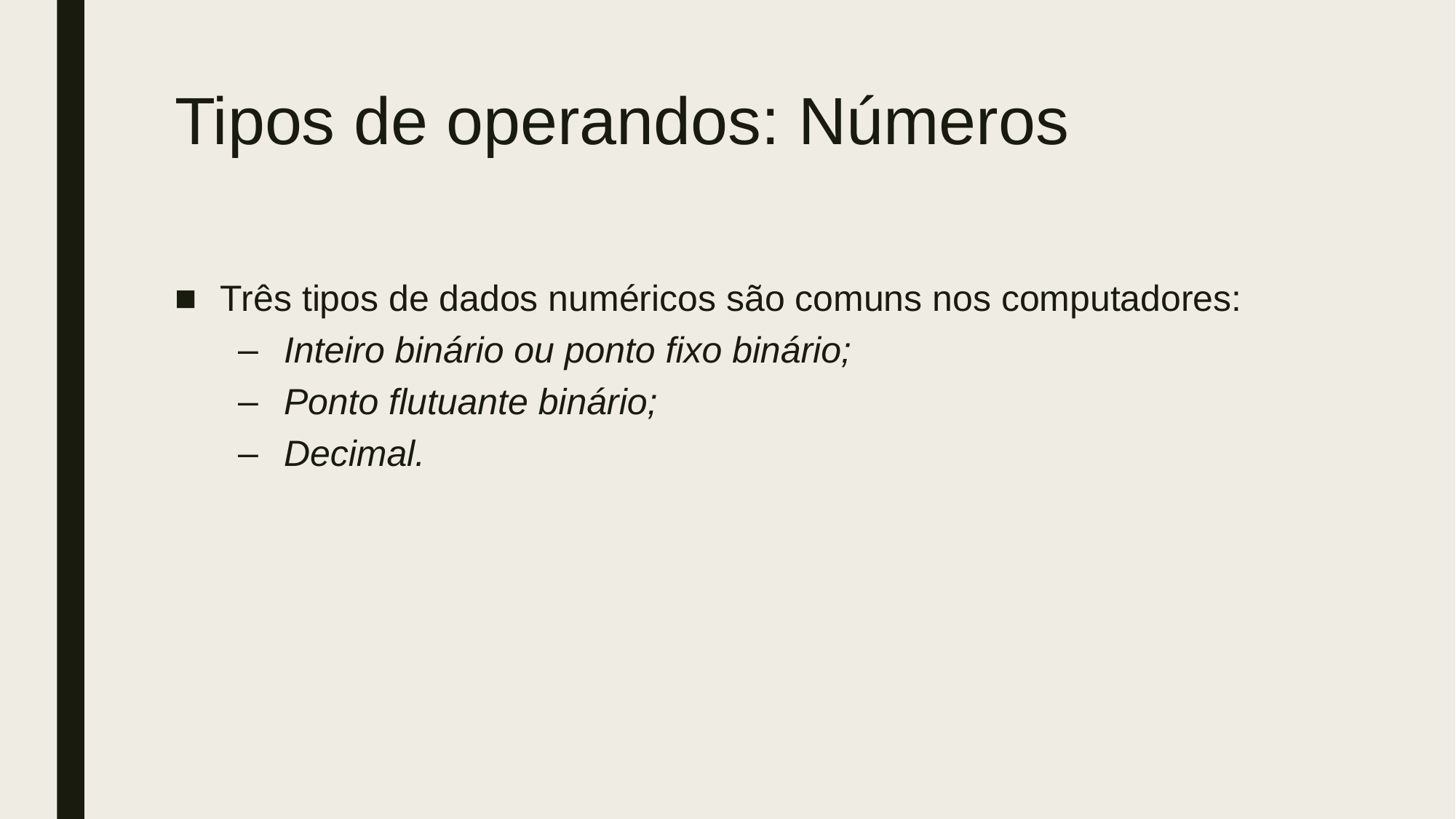

# Tipos de operandos: Números
Três tipos de dados numéricos são comuns nos computadores:
Inteiro binário ou ponto fixo binário;
Ponto flutuante binário;
Decimal.